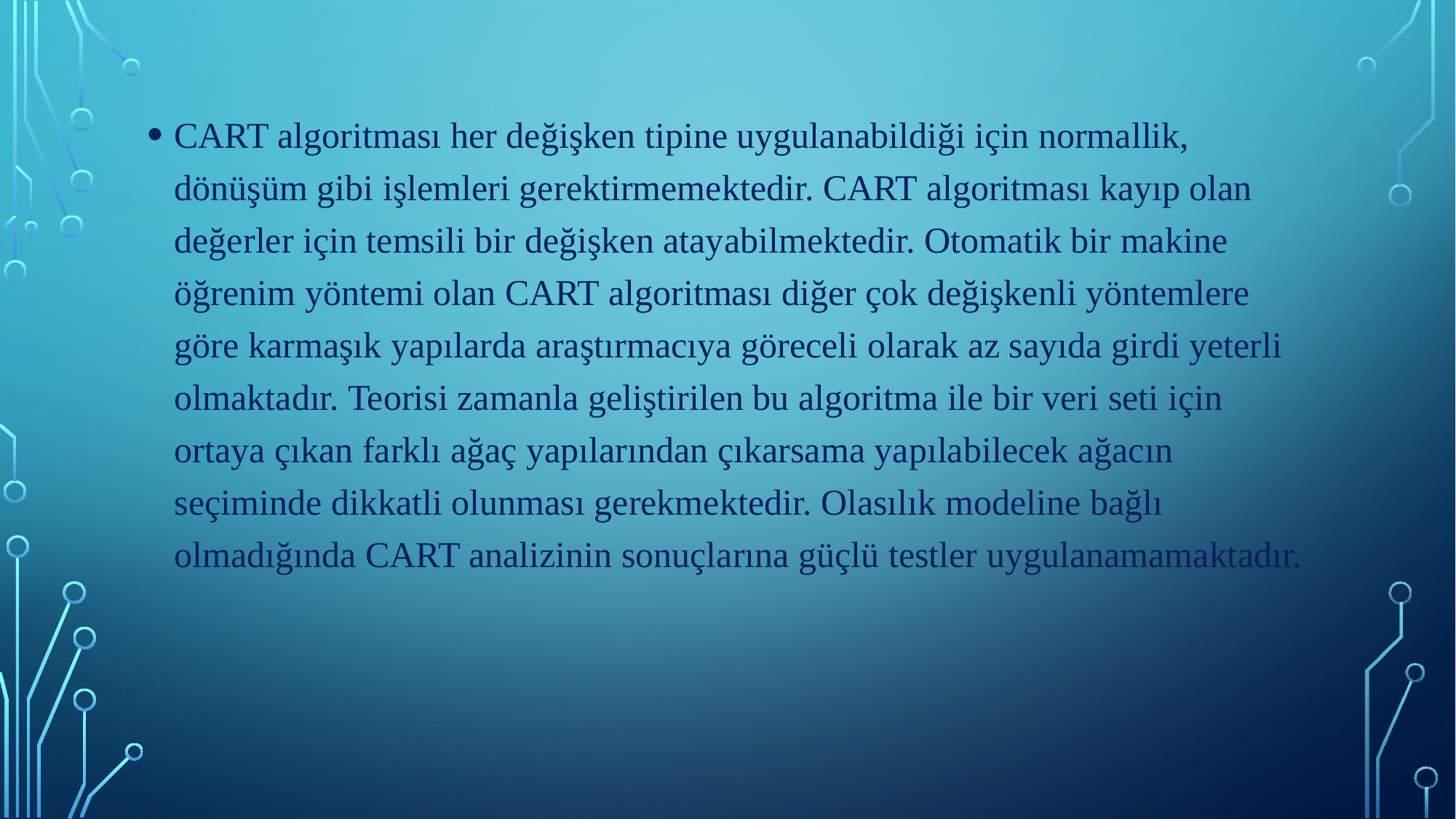

CART algoritması her değişken tipine uygulanabildiği için normallik, dönüşüm gibi işlemleri gerektirmemektedir. CART algoritması kayıp olan değerler için temsili bir değişken atayabilmektedir. Otomatik bir makine öğrenim yöntemi olan CART algoritması diğer çok değişkenli yöntemlere göre karmaşık yapılarda araştırmacıya göreceli olarak az sayıda girdi yeterli olmaktadır. Teorisi zamanla geliştirilen bu algoritma ile bir veri seti için ortaya çıkan farklı ağaç yapılarından çıkarsama yapılabilecek ağacın seçiminde dikkatli olunması gerekmektedir. Olasılık modeline bağlı olmadığında CART analizinin sonuçlarına güçlü testler uygulanamamaktadır.